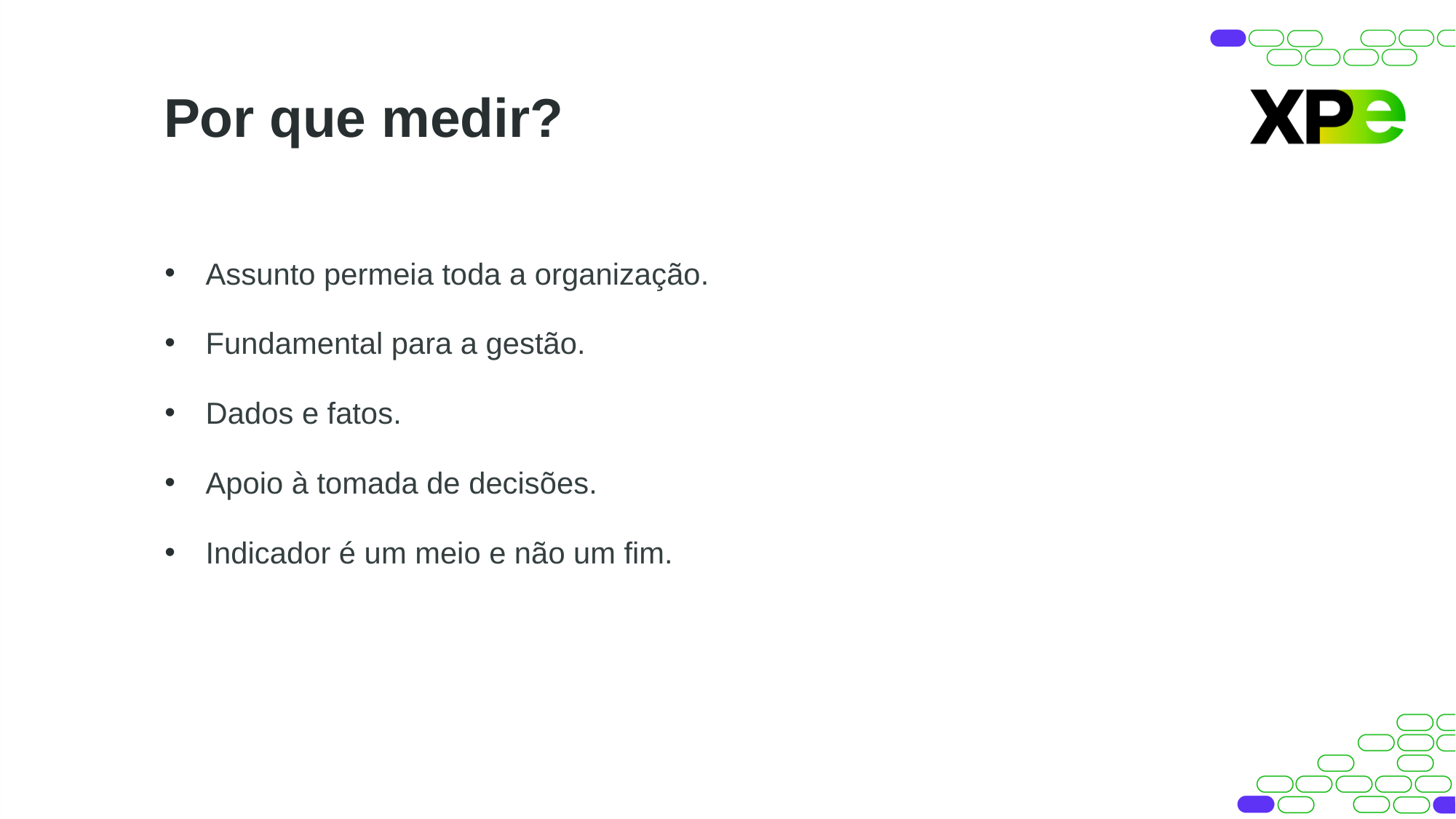

Por que medir?

Assunto permeia toda a organização.
Fundamental para a gestão.
Dados e fatos.
Apoio à tomada de decisões.
Indicador é um meio e não um fim.